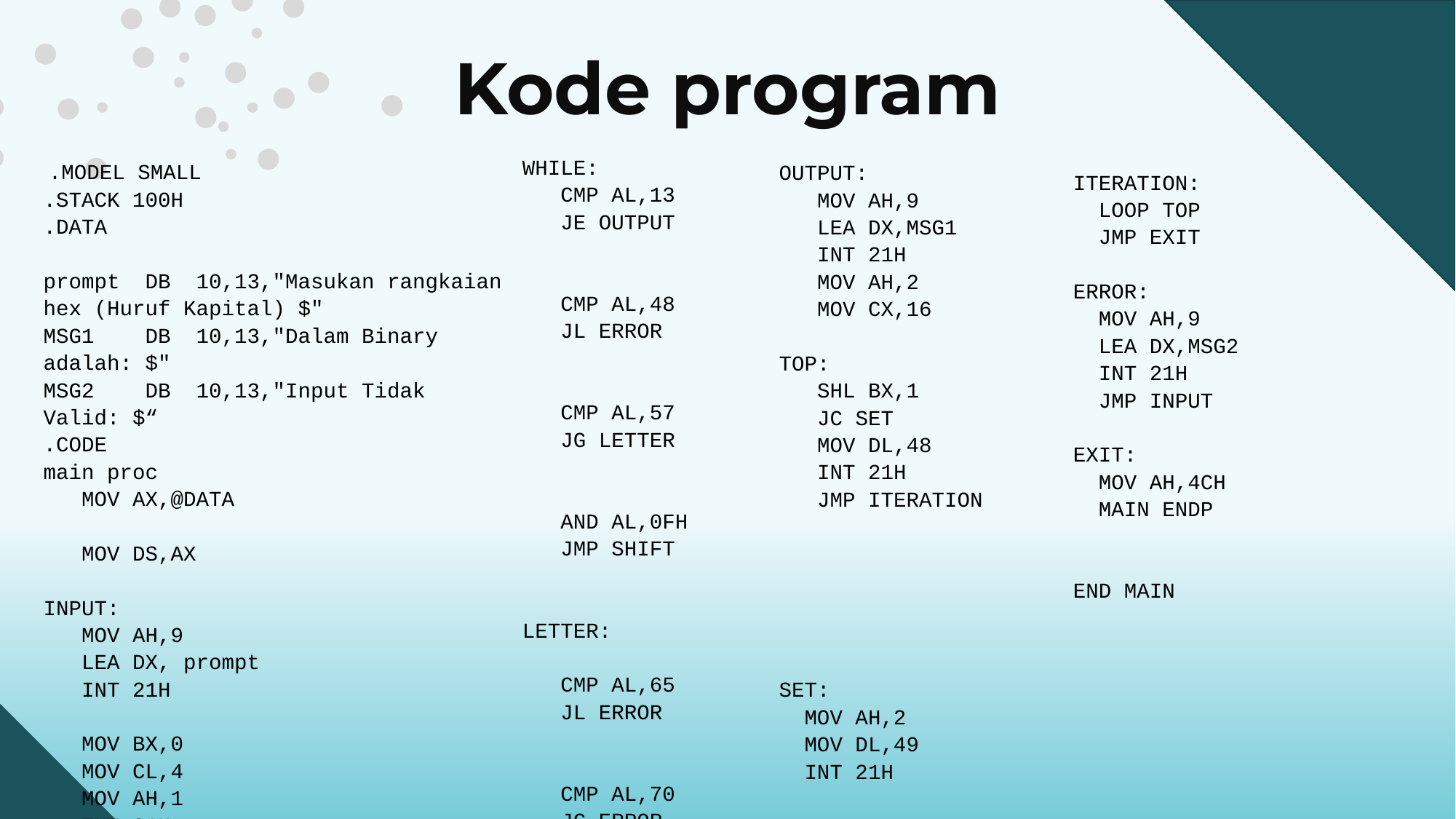

Kode program
WHILE:
   CMP AL,13
   JE OUTPUT
   CMP AL,48
   JL ERROR
   CMP AL,57
   JG LETTER
   AND AL,0FH
   JMP SHIFT
LETTER:
   CMP AL,65
   JL ERROR
   CMP AL,70
   JG ERROR
   SUB AL,55
SHIFT:
   SHL BX,CL
   OR BL,AL
   INT 21H
   JMP WHILE
 .MODEL SMALL
.STACK 100H
.DATA

prompt  DB  10,13,"Masukan rangkaian hex (Huruf Kapital) $"
MSG1    DB  10,13,"Dalam Binary adalah: $"
MSG2    DB  10,13,"Input Tidak Valid: $“
.CODE
main proc
   MOV AX,@DATA
   MOV DS,AX
INPUT:
   MOV AH,9
   LEA DX, prompt
   INT 21H
   MOV BX,0
   MOV CL,4
   MOV AH,1
   INT 21H
OUTPUT:
   MOV AH,9
   LEA DX,MSG1
   INT 21H
   MOV AH,2
   MOV CX,16

TOP:
   SHL BX,1
   JC SET
   MOV DL,48
   INT 21H
   JMP ITERATION

SET:
  MOV AH,2
  MOV DL,49
  INT 21H
ITERATION:
  LOOP TOP
  JMP EXIT

ERROR:
  MOV AH,9
  LEA DX,MSG2
  INT 21H
  JMP INPUT

EXIT:
  MOV AH,4CH
  MAIN ENDP

END MAIN